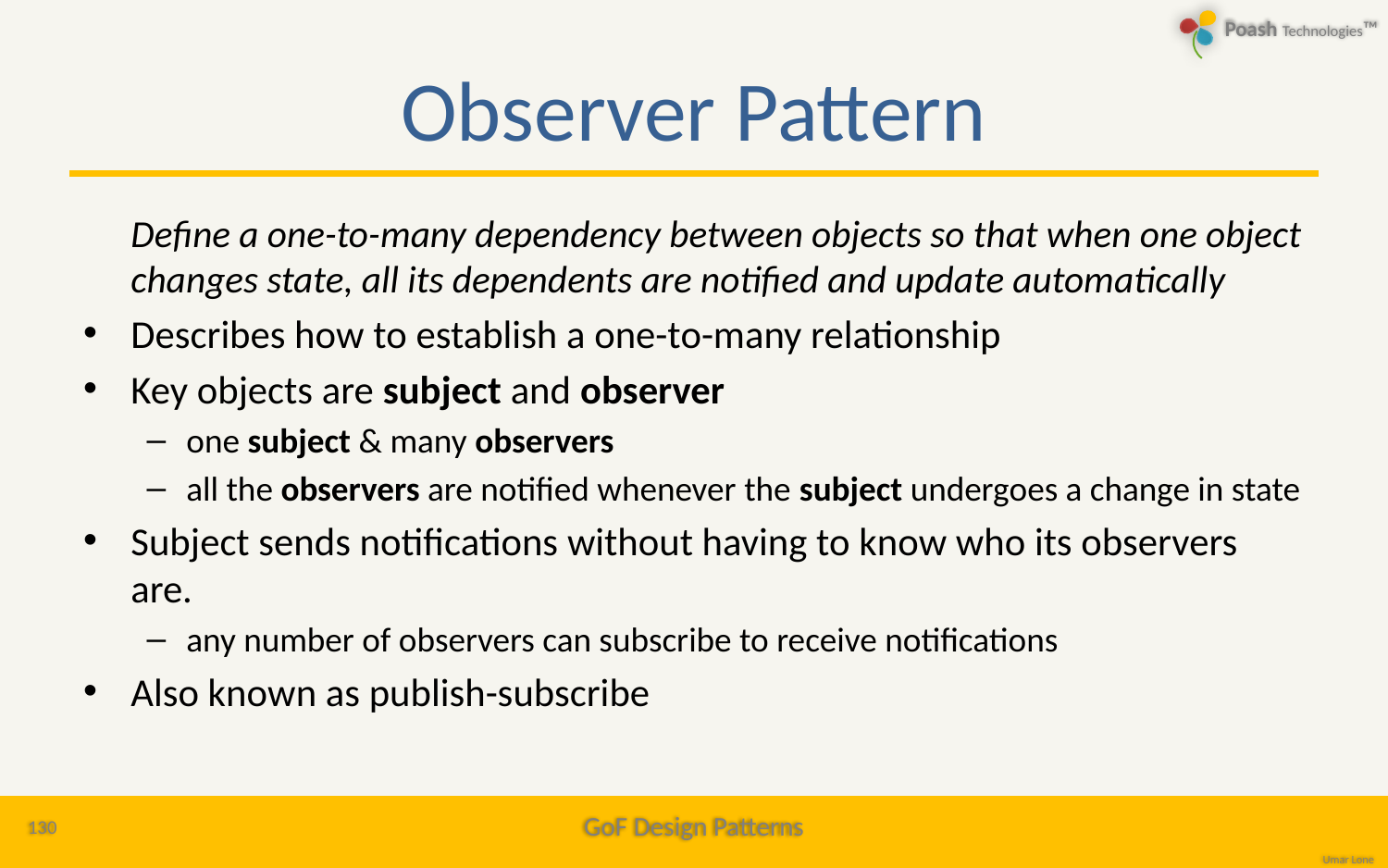

# Observer Pattern
	Define a one-to-many dependency between objects so that when one object changes state, all its dependents are notified and update automatically
Describes how to establish a one-to-many relationship
Key objects are subject and observer
one subject & many observers
all the observers are notified whenever the subject undergoes a change in state
Subject sends notifications without having to know who its observers are.
any number of observers can subscribe to receive notifications
Also known as publish-subscribe
130